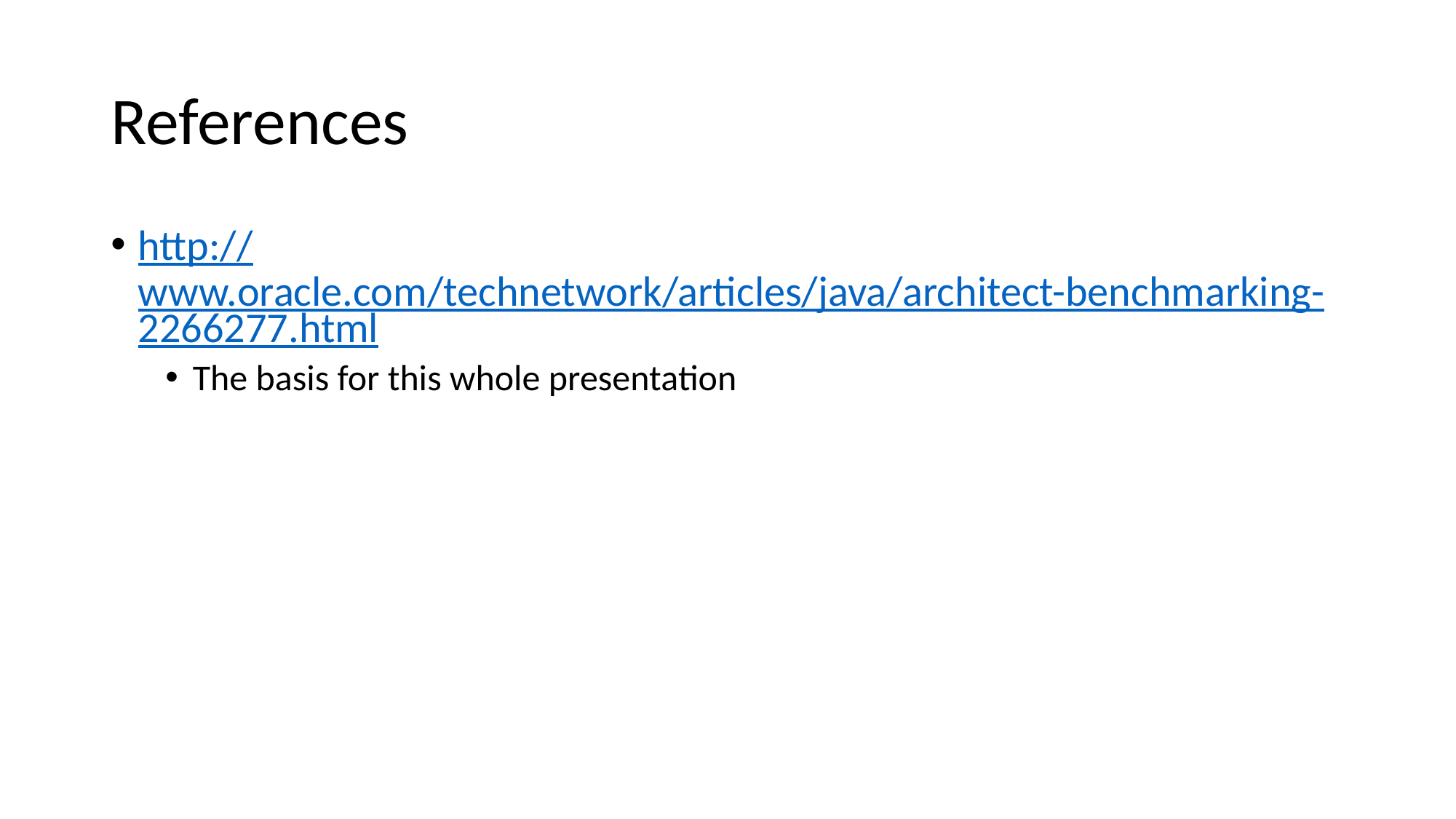

# References
http://www.oracle.com/technetwork/articles/java/architect-benchmarking-2266277.html
The basis for this whole presentation